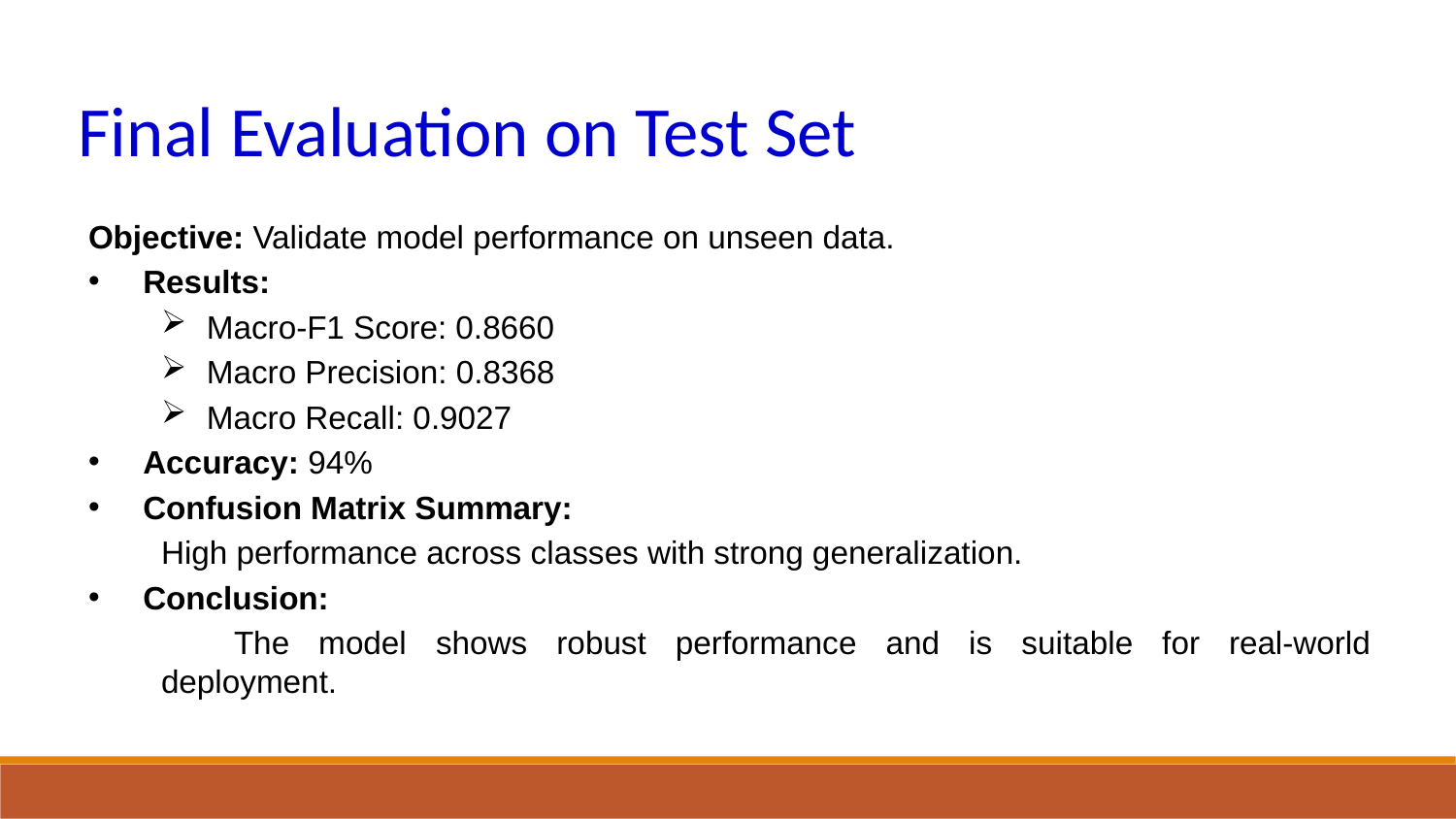

Final Evaluation on Test Set
Objective: Validate model performance on unseen data.
Results:
Macro-F1 Score: 0.8660
Macro Precision: 0.8368
Macro Recall: 0.9027
Accuracy: 94%
Confusion Matrix Summary:
High performance across classes with strong generalization.
Conclusion:
The model shows robust performance and is suitable for real-world deployment.